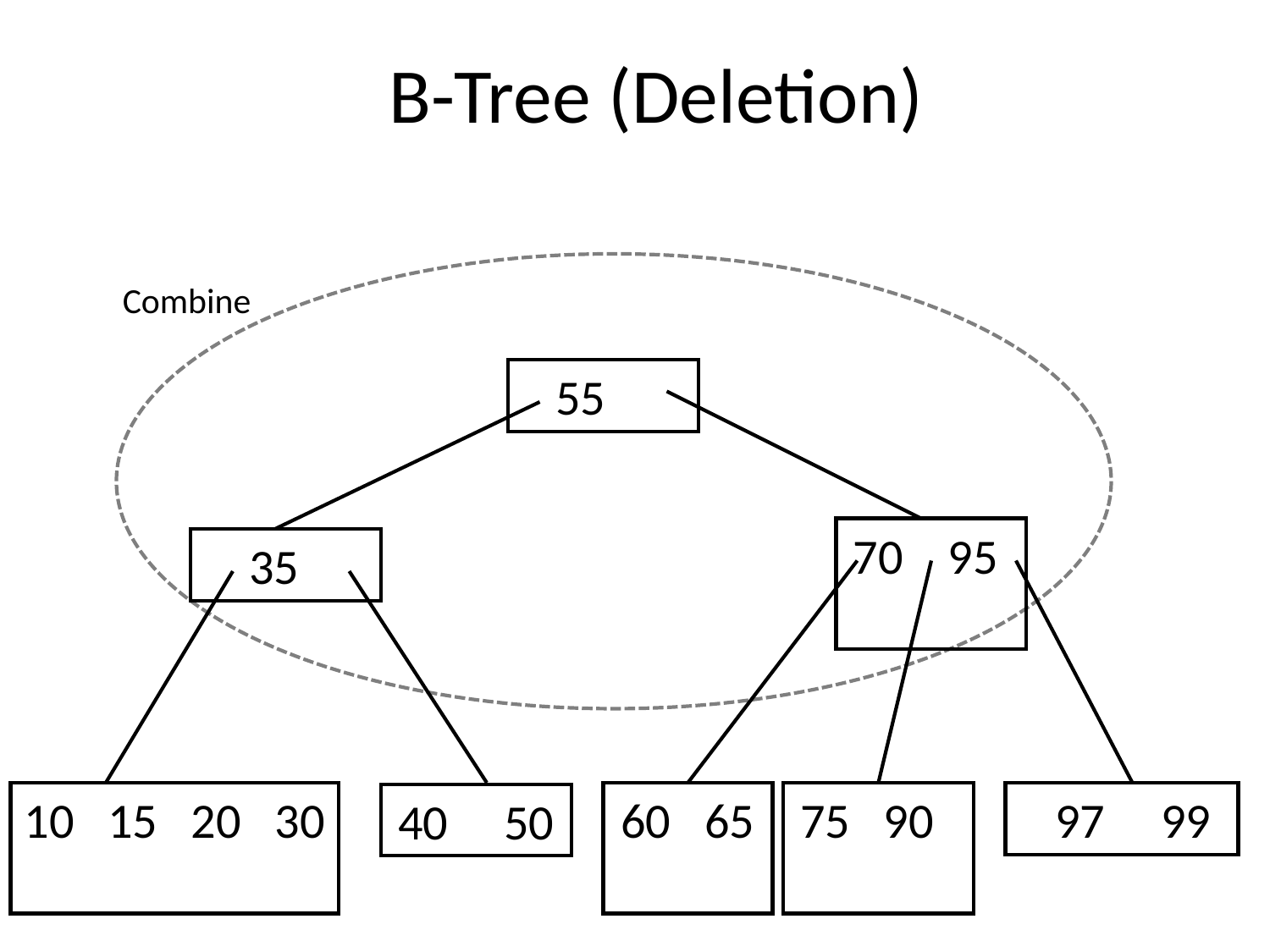

B-Tree (Deletion)

Combine
55

70    95
  35

60   65
75   90
  97     99
10   15   20   30
40     50